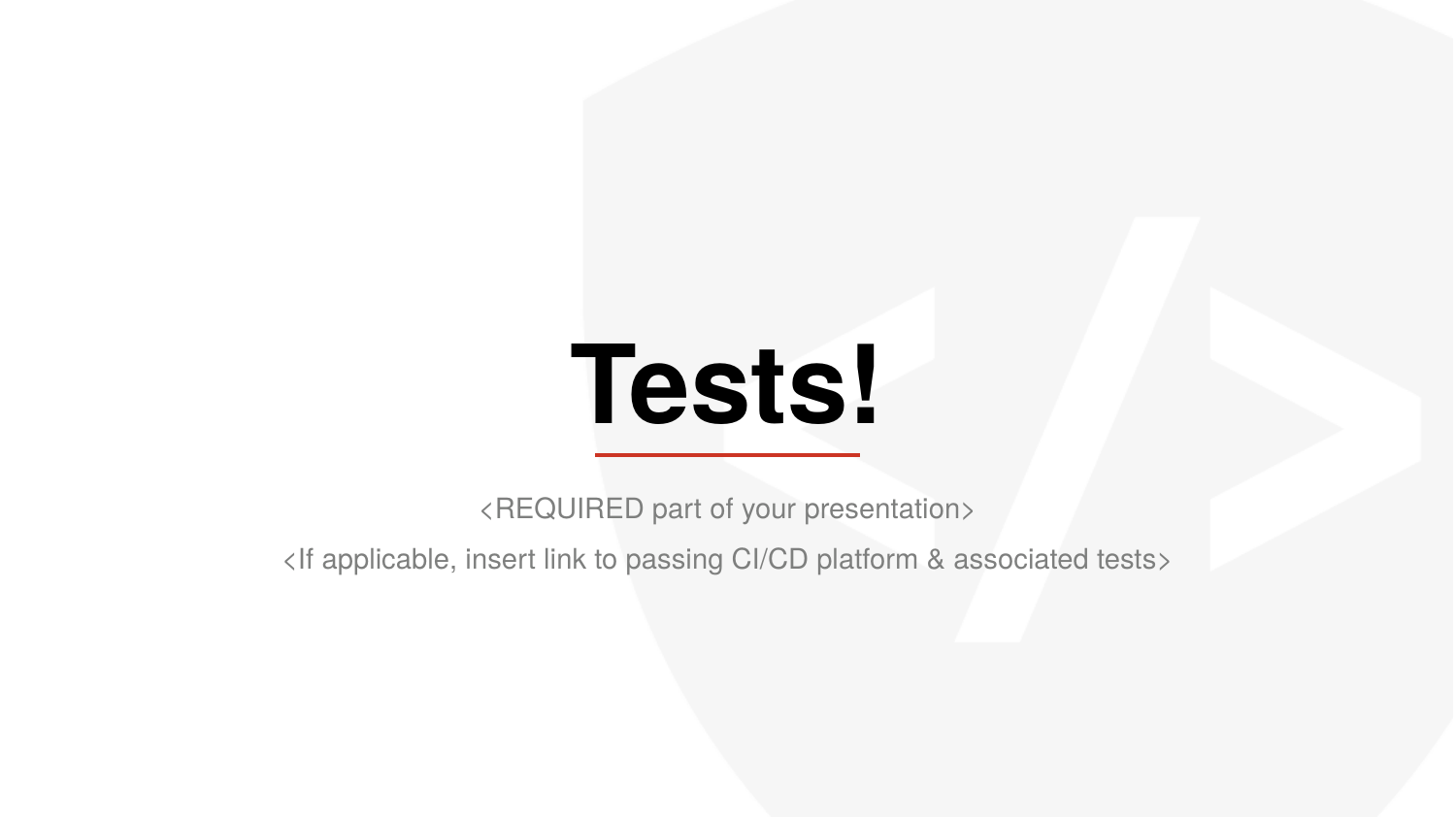

Tests!
<REQUIRED part of your presentation>
<If applicable, insert link to passing CI/CD platform & associated tests>